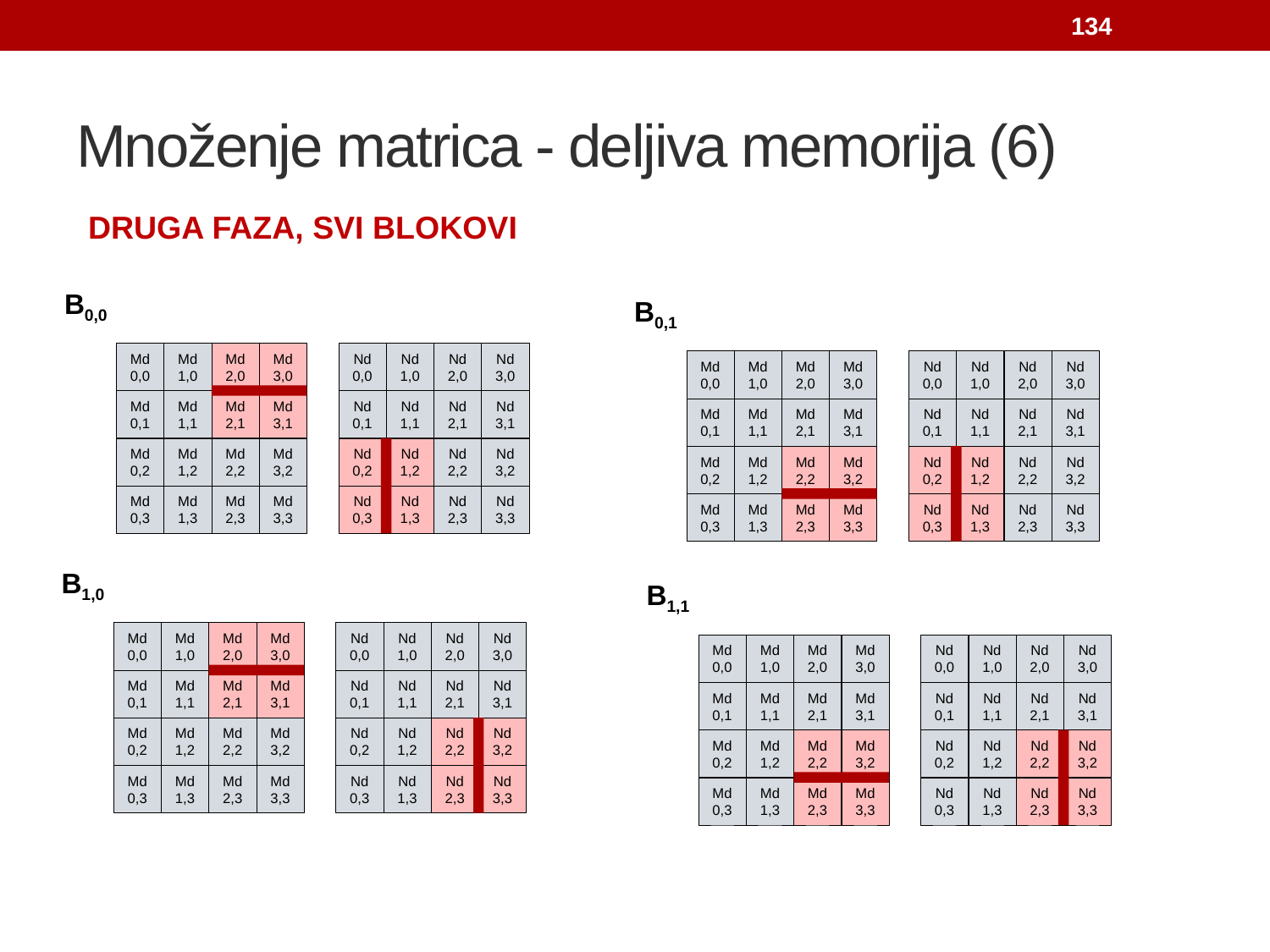

134
# Množenje matrica - deljiva memorija (6)
DRUGA FAZA, SVI BLOKOVI
B0,0
Md 0,0
Md 1,0
Md 2,0
Md 3,0
Md 0,1
Md 1,1
Md 2,1
Md 3,1
Md 0,2
Md 1,2
Md 2,2
Md 3,2
Md 0,3
Md 1,3
Md 2,3
Md 3,3

Nd 0,0
Nd 1,0
Nd 2,0
Nd 3,0
Nd 0,1
Nd 1,1
Nd 2,1
Nd 3,1
Nd 0,2
Nd 1,2
Nd 2,2
Nd 3,2
Nd 0,3
Nd 1,3
Nd 2,3
Nd 3,3

B0,1
Md 0,0
Md 1,0
Md 2,0
Md 3,0
Md 0,1
Md 1,1
Md 2,1
Md 3,1
Md 0,2
Md 1,2
Md 2,2
Md 3,2
Md 0,3
Md 1,3
Md 2,3
Md 3,3

Nd 0,0
Nd 1,0
Nd 2,0
Nd 3,0
Nd 0,1
Nd 1,1
Nd 2,1
Nd 3,1
Nd 0,2
Nd 1,2
Nd 2,2
Nd 3,2
Nd 0,3
Nd 1,3
Nd 2,3
Nd 3,3

B1,0
Md 0,0
Md 1,0
Md 2,0
Md 3,0
Md 0,1
Md 1,1
Md 2,1
Md 3,1
Md 0,2
Md 1,2
Md 2,2
Md 3,2
Md 0,3
Md 1,3
Md 2,3
Md 3,3

Nd 0,0
Nd 1,0
Nd 2,0
Nd 3,0
Nd 0,1
Nd 1,1
Nd 2,1
Nd 3,1
Nd 0,2
Nd 1,2
Nd 2,2
Nd 3,2
Nd 0,3
Nd 1,3
Nd 2,3
Nd 3,3

B1,1
Md 0,0
Md 1,0
Md 2,0
Md 3,0
Md 0,1
Md 1,1
Md 2,1
Md 3,1
Md 0,2
Md 1,2
Md 2,2
Md 3,2
Md 0,3
Md 1,3
Md 2,3
Md 3,3

Nd 0,0
Nd 1,0
Nd 2,0
Nd 3,0
Nd 0,1
Nd 1,1
Nd 2,1
Nd 3,1
Nd 0,2
Nd 1,2
Nd 2,2
Nd 3,2
Nd 0,3
Nd 1,3
Nd 2,3
Nd 3,3